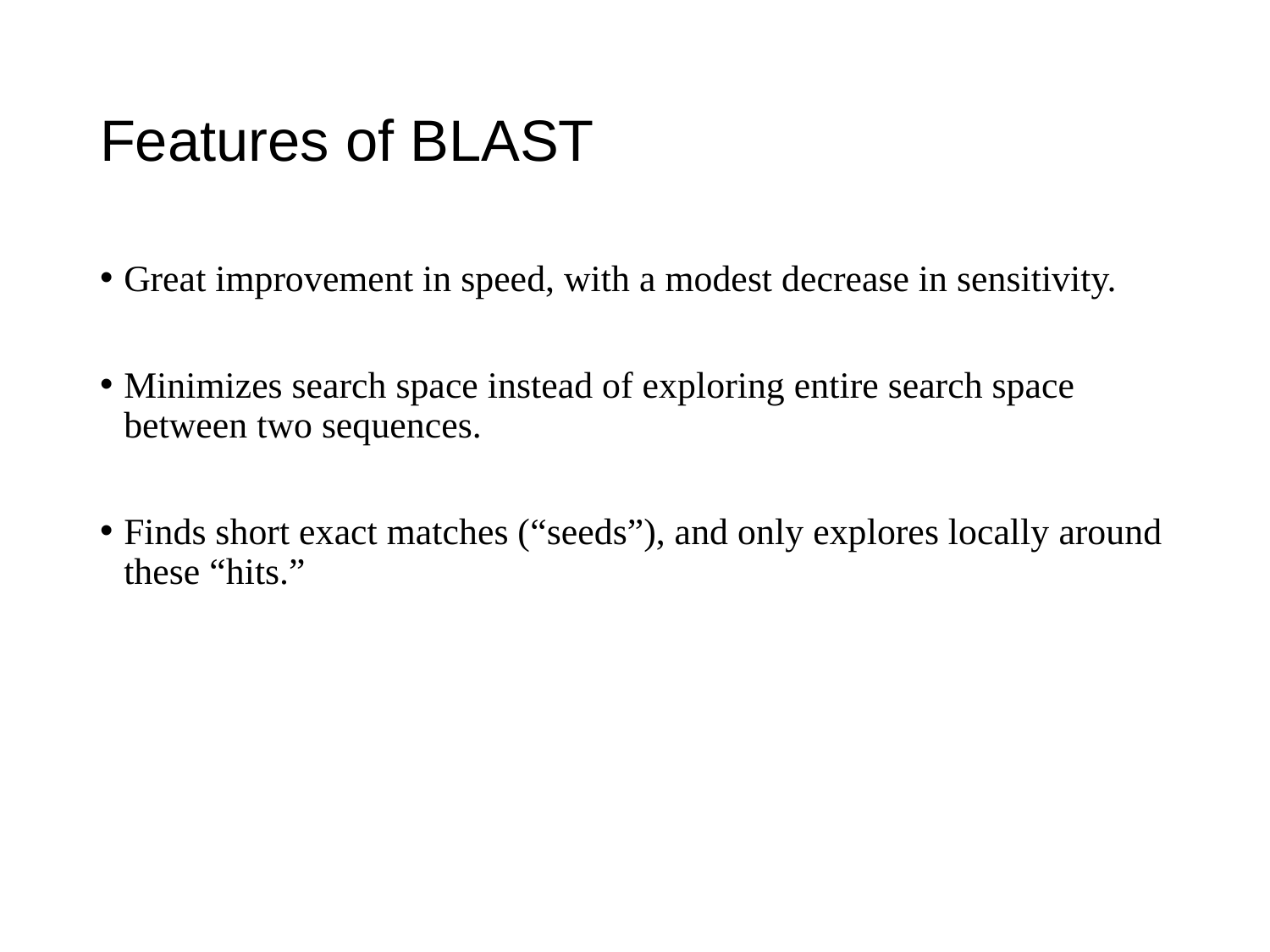

# Features of BLAST
Great improvement in speed, with a modest decrease in sensitivity.

Minimizes search space instead of exploring entire search space between two sequences.

Finds short exact matches (“seeds”), and only explores locally around these “hits.”